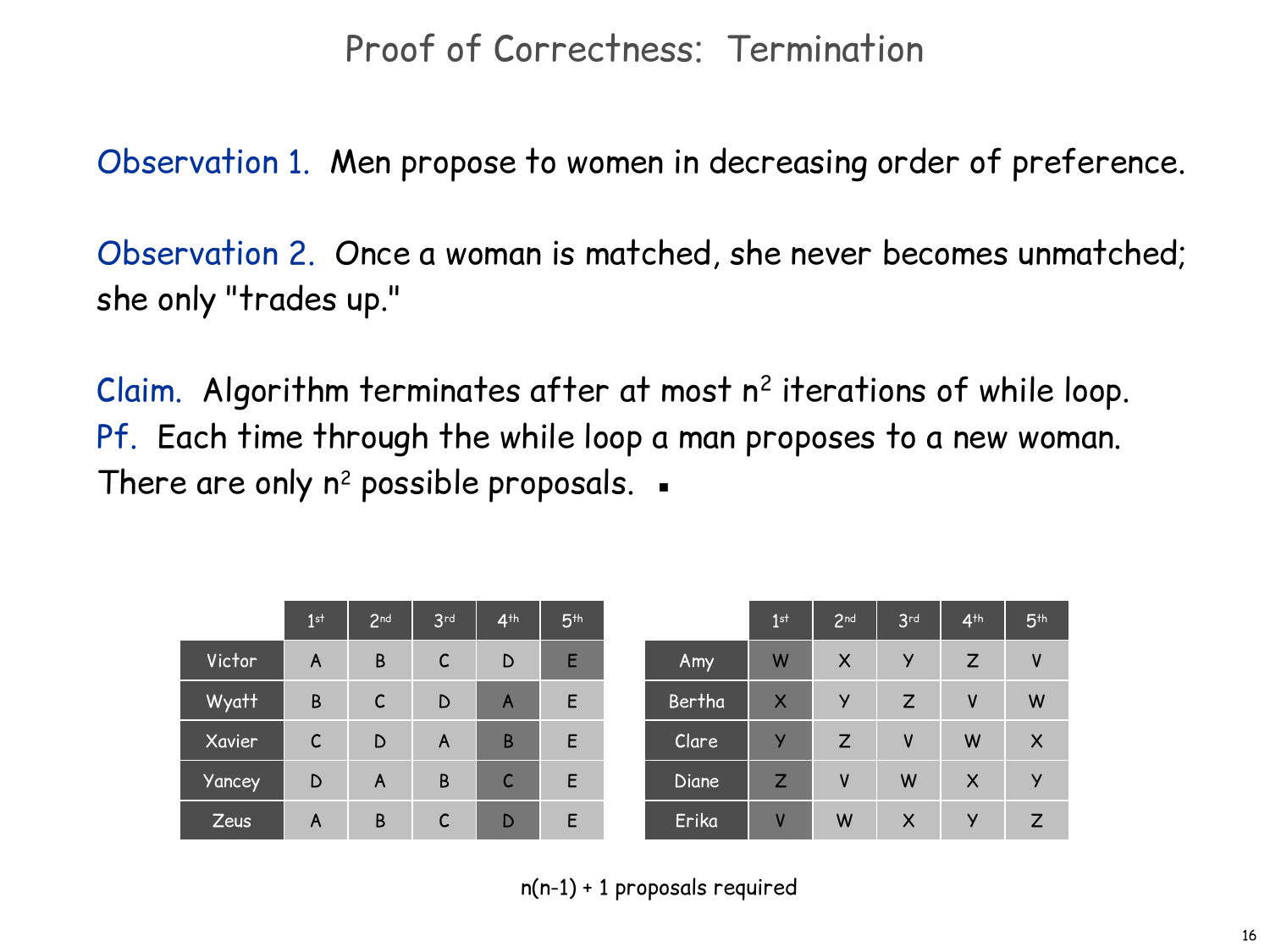

# Proof of Correctness:  Termination
Observation 1.  Men propose to women in decreasing order of preference.

Observation 2.  Once a woman is matched, she never becomes unmatched; she only "trades up."

Claim.  Algorithm terminates after at most n2 iterations of while loop.
Pf.  Each time through the while loop a man proposes to a new woman. There are only n2 possible proposals.  ▪
1st
2nd
3rd
4th
5th
1st
2nd
3rd
4th
5th
Victor
A
B
C
D
E
Amy
W
X
Y
Z
V
Wyatt
B
C
D
A
E
Bertha
X
Y
Z
V
W
Xavier
C
D
A
B
E
Clare
Y
Z
V
W
X
Yancey
D
A
B
C
E
Diane
Z
V
W
X
Y
Zeus
A
B
C
D
E
Erika
V
W
X
Y
Z
n(n-1) + 1 proposals required
16